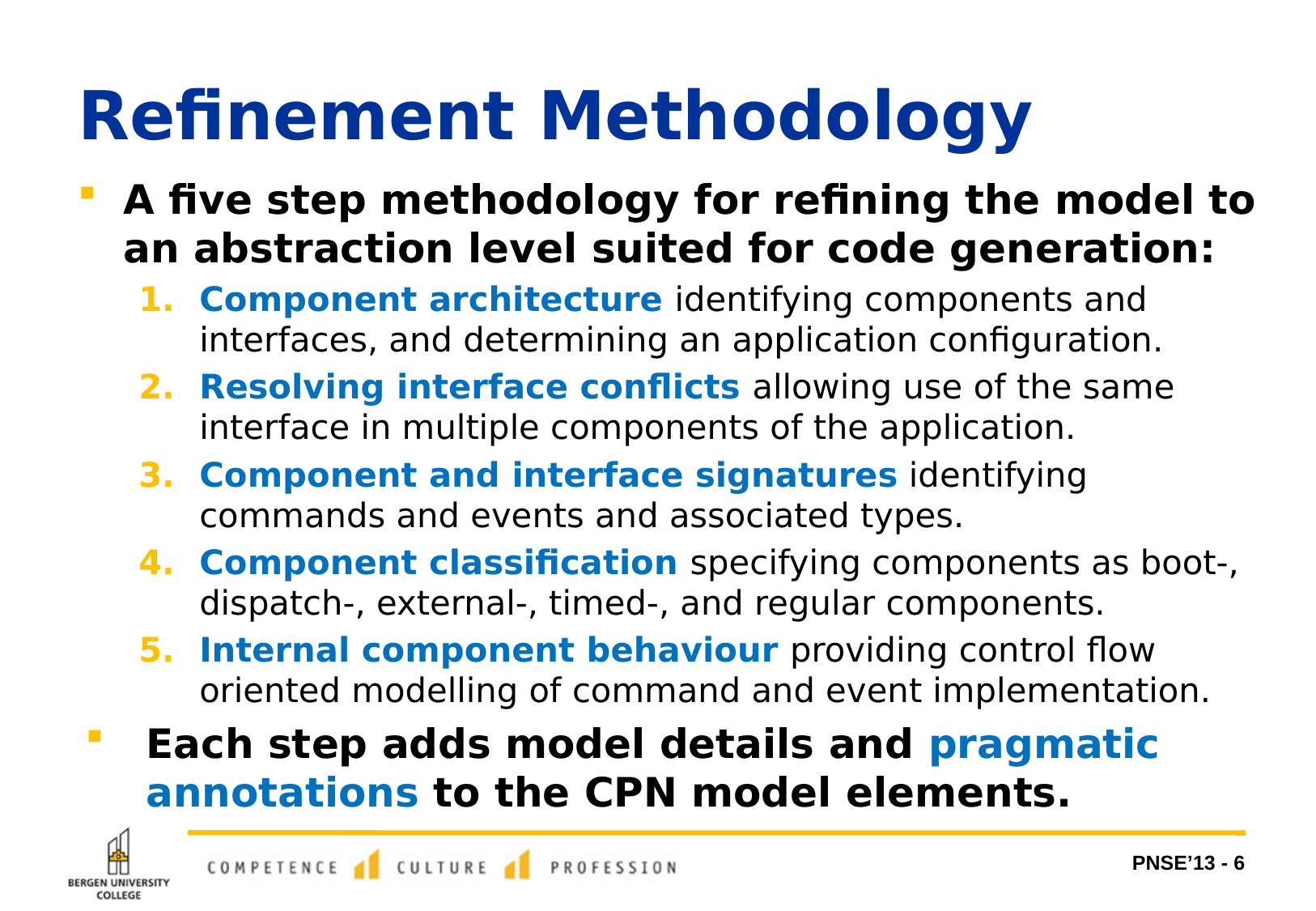

# Refinement Methodology
A five step methodology for refining the model to an abstraction level suited for code generation:
Component architecture identifying components and interfaces, and determining an application configuration.
Resolving interface conflicts allowing use of the same  interface in multiple components of the application.
Component and interface signatures identifying commands and events and associated types.
Component classification specifying components as boot-, dispatch-, external-, timed-, and regular components.
Internal component behaviour providing control flow oriented modelling of command and event implementation.
Each step adds model details and pragmatic annotations to the CPN model elements.